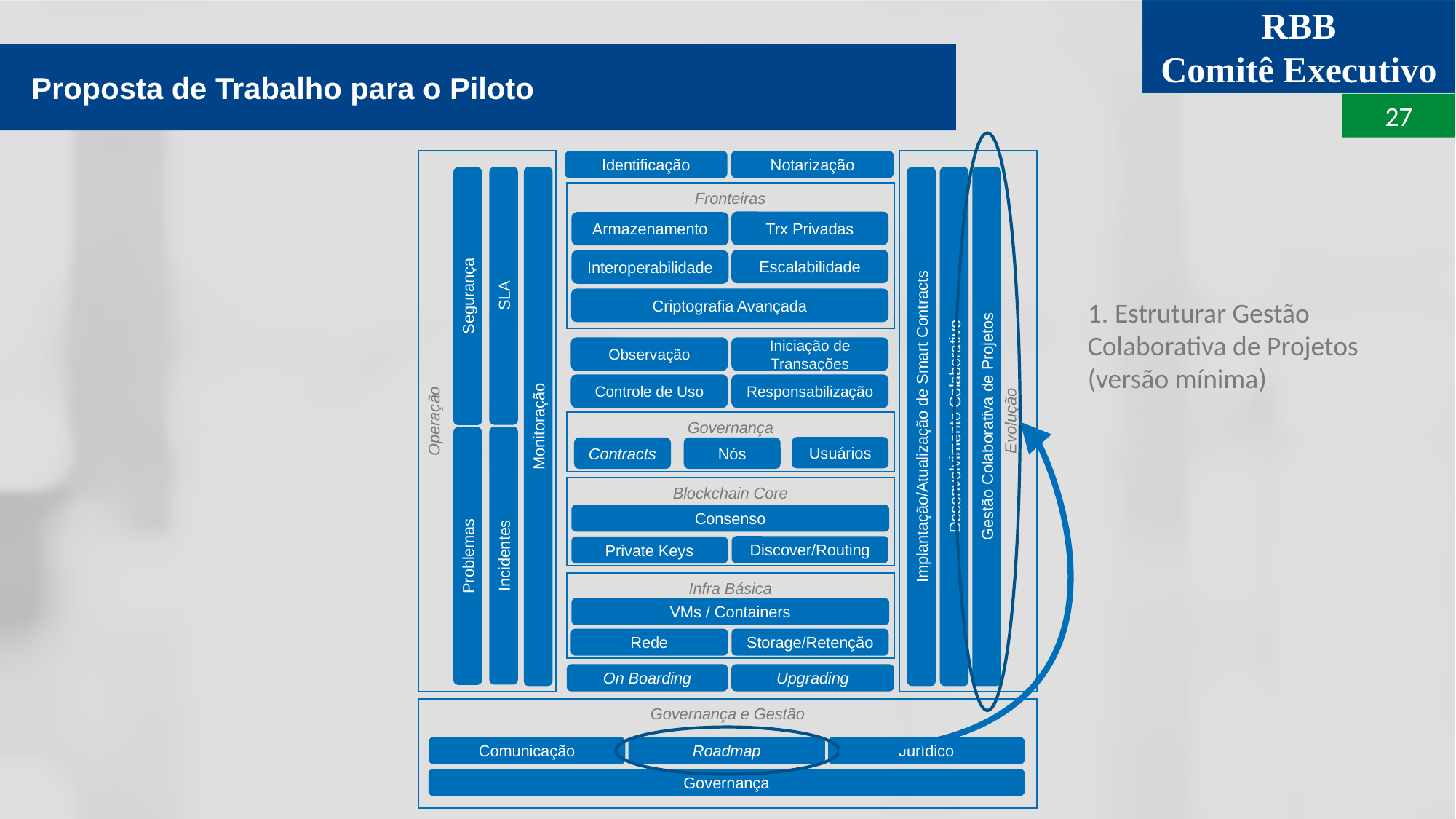

Proposta de Trabalho para o Piloto
Identificação
Notarização
Fronteiras
Trx Privadas
Armazenamento
Escalabilidade
Interoperabilidade
SLA
Segurança
Criptografia Avançada
Observação
Iniciação de Transações
Operação

Evolução
Controle de Uso
Responsabilização
Governança
Monitoração
Implantação/Atualização de Smart Contracts
Desenvolvimento Colaborativo
Gestão Colaborativa de Projetos
Usuários
Contracts
Nós
Blockchain Core
Consenso
Discover/Routing
Private Keys
Incidentes
Problemas
Infra Básica
VMs / Containers
Rede
Storage/Retenção
On Boarding
Upgrading
Governança e Gestão
Comunicação
Roadmap
Jurídico
Governança
1. Estruturar Gestão Colaborativa de Projetos
(versão mínima)